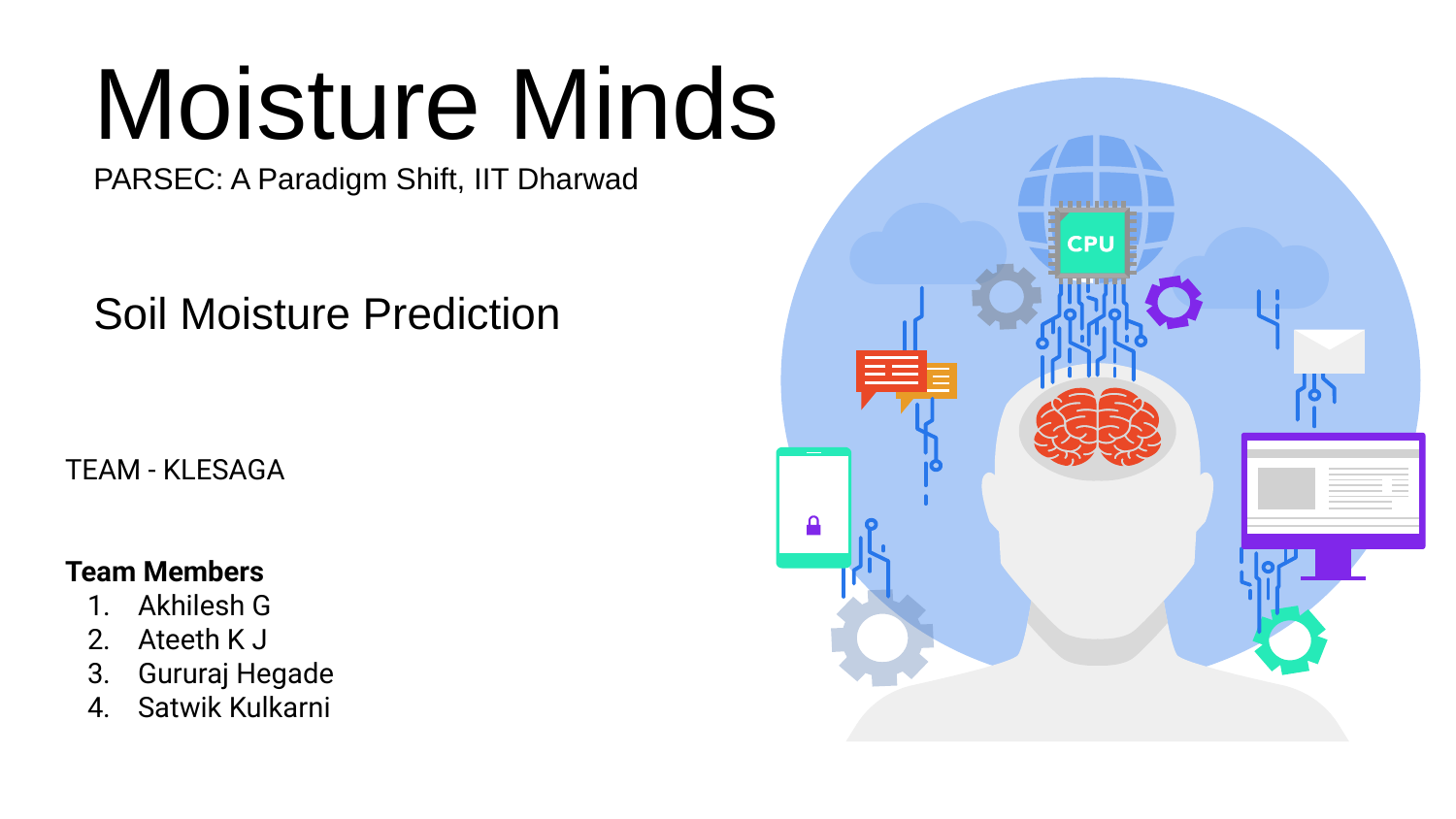

# Moisture Minds
PARSEC: A Paradigm Shift, IIT Dharwad

Soil Moisture Prediction

TEAM - KLESAGA

Team Members
Akhilesh G
Ateeth K J
Gururaj Hegade
Satwik Kulkarni